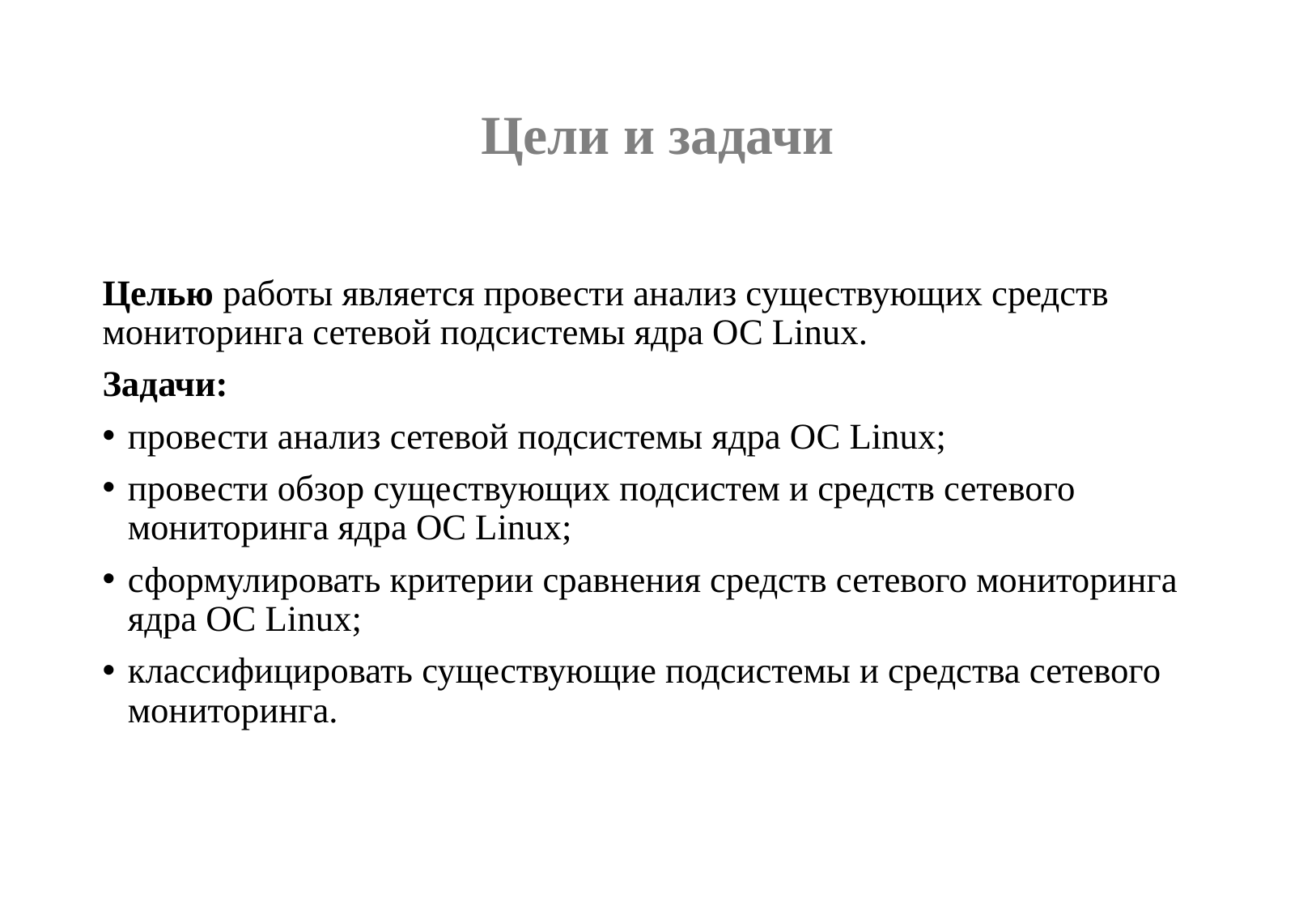

# Цели и задачи
Целью работы является провести анализ существующих средств мониторинга сетевой подсистемы ядра ОС Linux.
Задачи:
провести анализ сетевой подсистемы ядра ОС Linux;
провести обзор существующих подсистем и средств сетевого мониторинга ядра OC Linux;
сформулировать критерии сравнения средств сетевого мониторинга ядра OC Linux;
классифицировать существующие подсистемы и средства сетевого мониторинга.